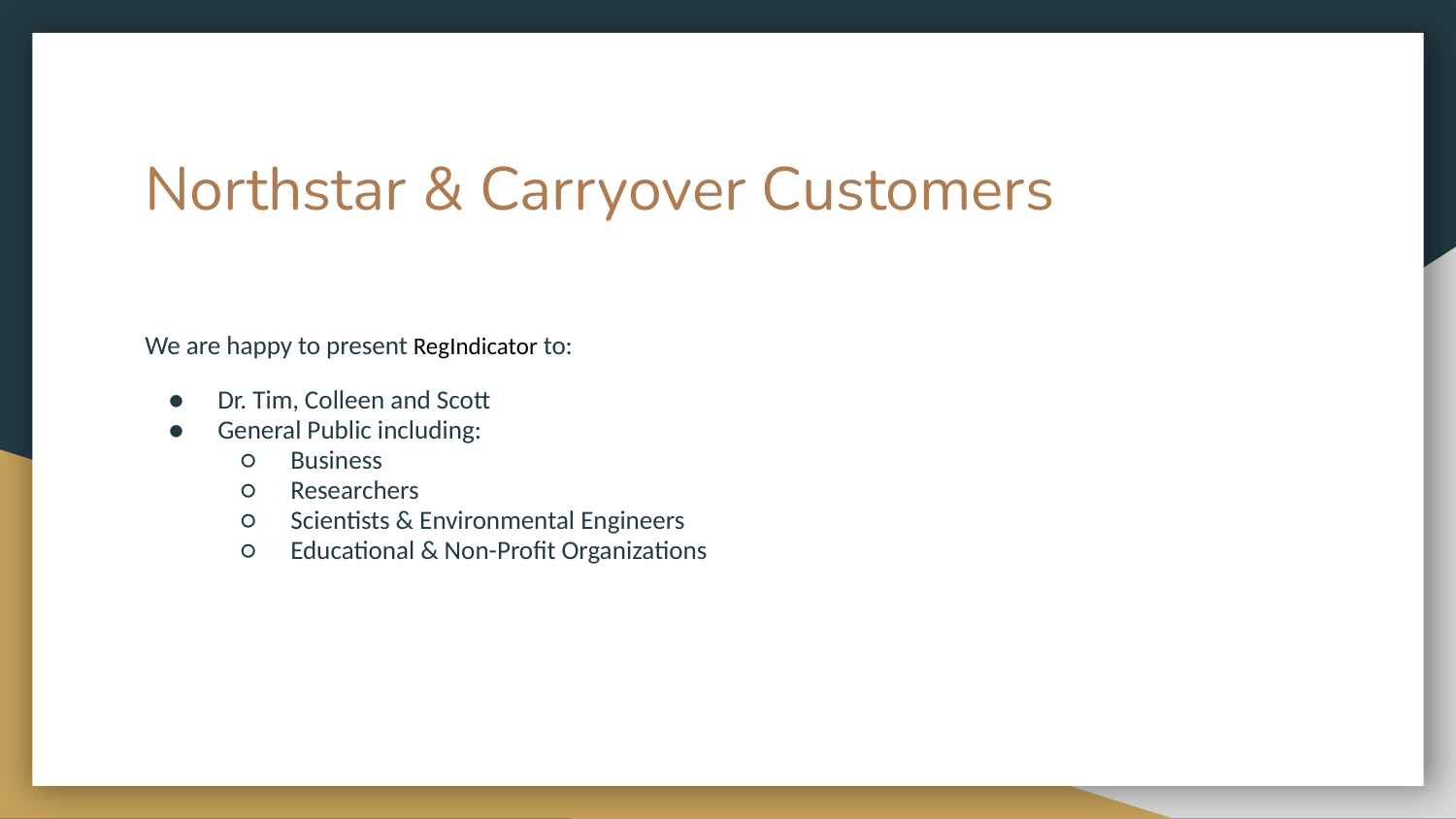

# Northstar & Carryover Customers
We are happy to present RegIndicator to:
Dr. Tim, Colleen and Scott
General Public including:
Business
Researchers
Scientists & Environmental Engineers
Educational & Non-Profit Organizations